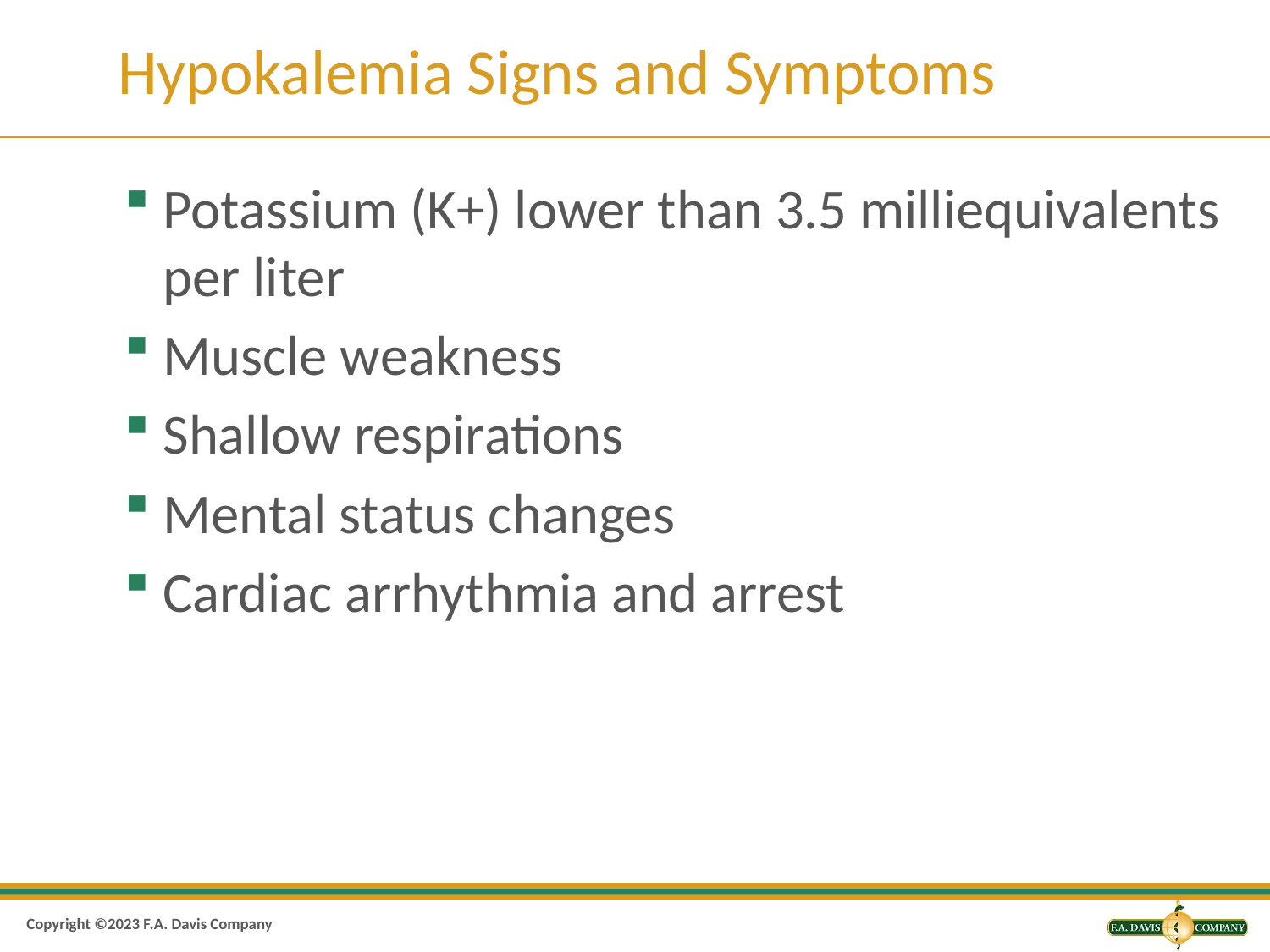

# Hypokalemia Signs and Symptoms
Potassium (K+) lower than 3.5 milliequivalents per liter
Muscle weakness
Shallow respirations
Mental status changes
Cardiac arrhythmia and arrest